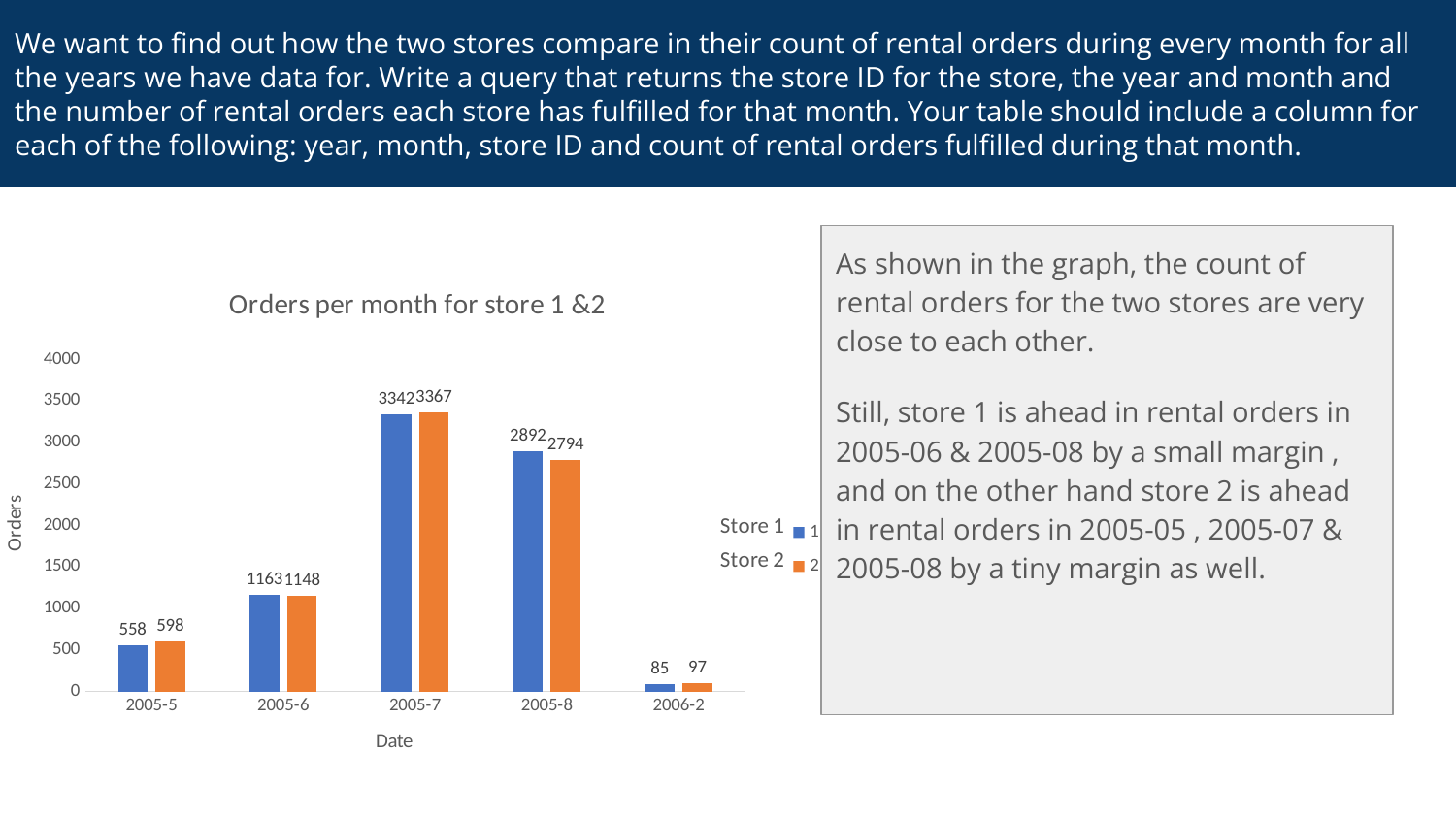

# We want to find out how the two stores compare in their count of rental orders during every month for all the years we have data for. Write a query that returns the store ID for the store, the year and month and the number of rental orders each store has fulfilled for that month. Your table should include a column for each of the following: year, month, store ID and count of rental orders fulfilled during that month.
As shown in the graph, the count of rental orders for the two stores are very close to each other.
Still, store 1 is ahead in rental orders in 2005-06 & 2005-08 by a small margin , and on the other hand store 2 is ahead in rental orders in 2005-05 , 2005-07 & 2005-08 by a tiny margin as well.

### Chart: Orders per month for store 1 &2

| Category | 1 | 2 |
|---|---|---|
| 2005-5 | 558.0 | 598.0 |
| 2005-6 | 1163.0 | 1148.0 |
| 2005-7 | 3342.0 | 3367.0 |
| 2005-8 | 2892.0 | 2794.0 |
| 2006-2 | 85.0 | 97.0 |